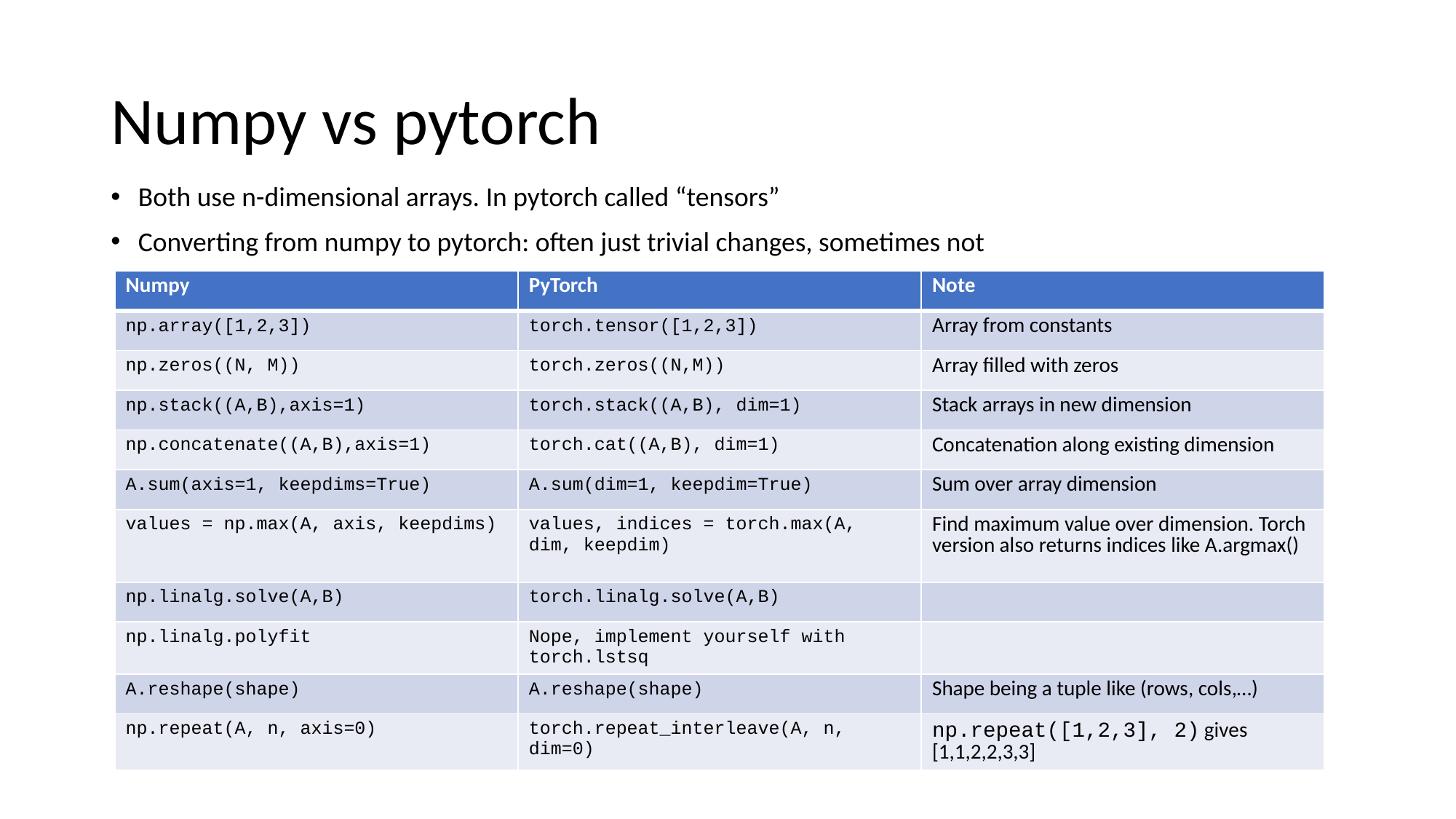

# Numpy vs pytorch
Both use n-dimensional arrays. In pytorch called “tensors”
Converting from numpy to pytorch: often just trivial changes, sometimes not
| Numpy | PyTorch | Note |
| --- | --- | --- |
| np.array([1,2,3]) | torch.tensor([1,2,3]) | Array from constants |
| np.zeros((N, M)) | torch.zeros((N,M)) | Array filled with zeros |
| np.stack((A,B),axis=1) | torch.stack((A,B), dim=1) | Stack arrays in new dimension |
| np.concatenate((A,B),axis=1) | torch.cat((A,B), dim=1) | Concatenation along existing dimension |
| A.sum(axis=1, keepdims=True) | A.sum(dim=1, keepdim=True) | Sum over array dimension |
| values = np.max(A, axis, keepdims) | values, indices = torch.max(A, dim, keepdim) | Find maximum value over dimension. Torch version also returns indices like A.argmax() |
| np.linalg.solve(A,B) | torch.linalg.solve(A,B) |  |
| np.linalg.polyfit | Nope, implement yourself with torch.lstsq |  |
| A.reshape(shape) | A.reshape(shape) | Shape being a tuple like (rows, cols,…) |
| np.repeat(A, n, axis=0) | torch.repeat\_interleave(A, n, dim=0) | np.repeat([1,2,3], 2) gives [1,1,2,2,3,3] |